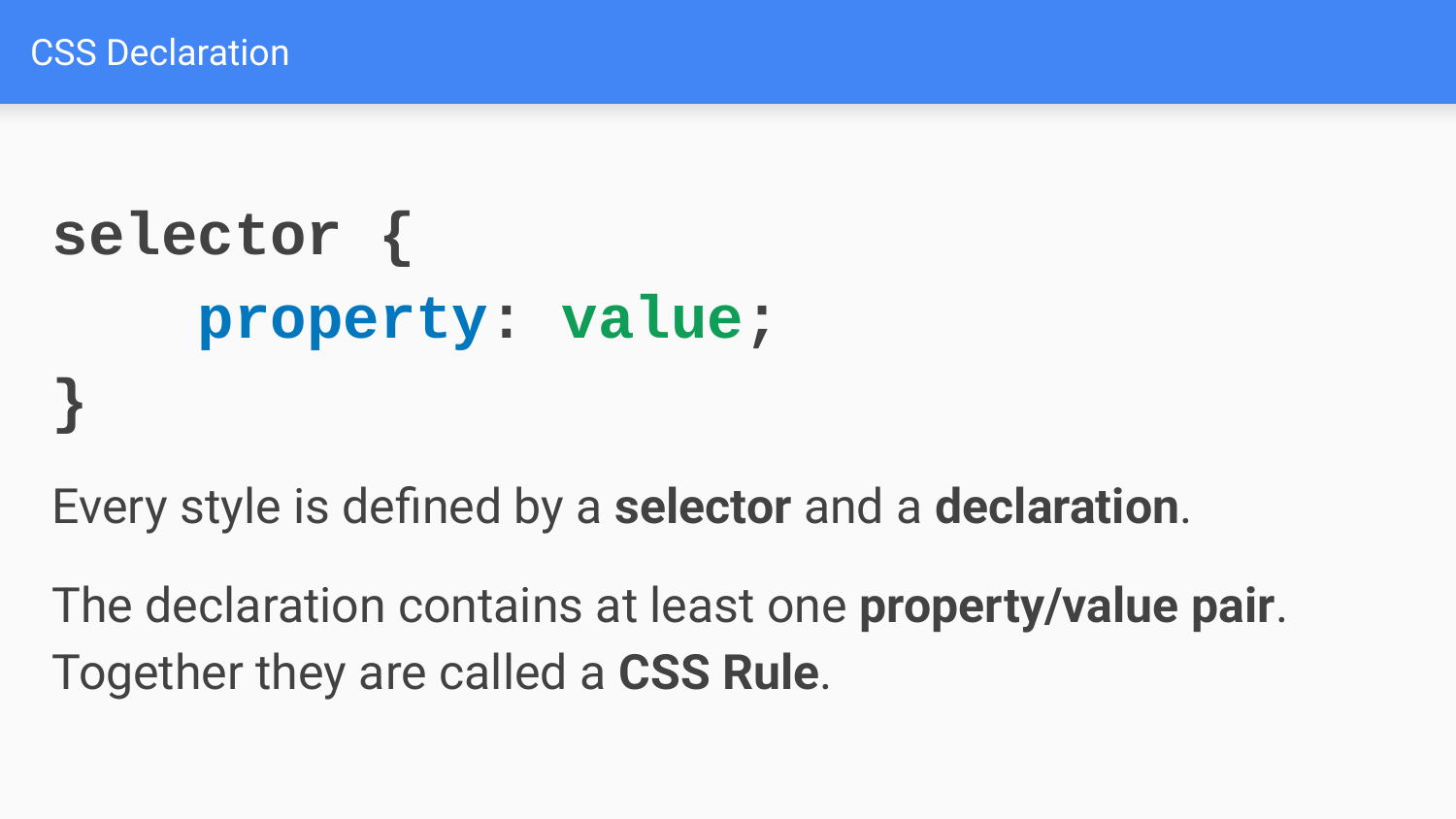

# CSS Declaration
selector {
	property: value;
}
Every style is defined by a selector and a declaration.
The declaration contains at least one property/value pair. Together they are called a CSS Rule.